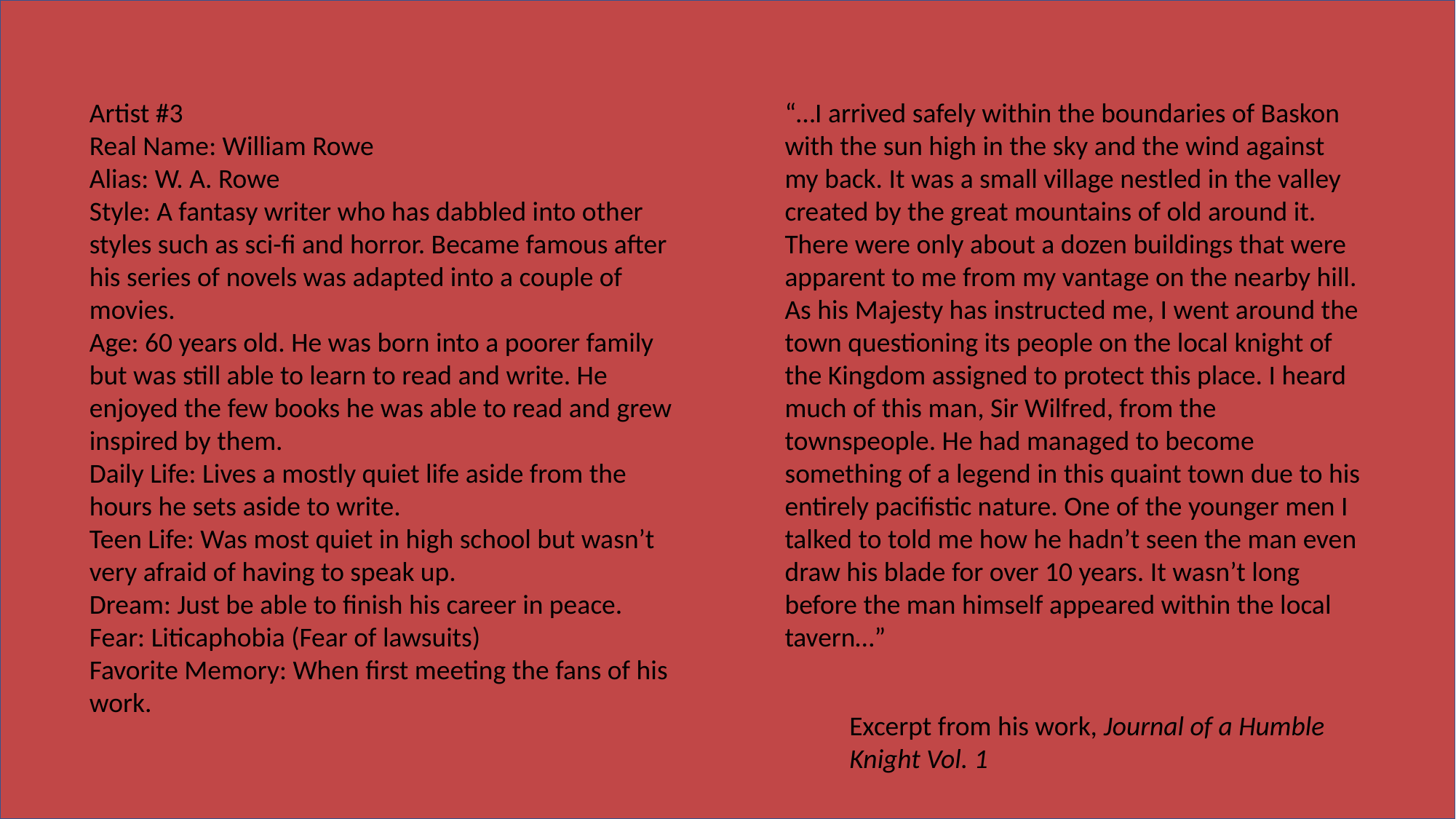

Artist #3
Real Name: William Rowe
Alias: W. A. Rowe
Style: A fantasy writer who has dabbled into other styles such as sci-fi and horror. Became famous after his series of novels was adapted into a couple of movies.
Age: 60 years old. He was born into a poorer family but was still able to learn to read and write. He enjoyed the few books he was able to read and grew inspired by them.
Daily Life: Lives a mostly quiet life aside from the hours he sets aside to write.
Teen Life: Was most quiet in high school but wasn’t very afraid of having to speak up.
Dream: Just be able to finish his career in peace.
Fear: Liticaphobia (Fear of lawsuits)
Favorite Memory: When first meeting the fans of his work.
“…I arrived safely within the boundaries of Baskon with the sun high in the sky and the wind against my back. It was a small village nestled in the valley created by the great mountains of old around it. There were only about a dozen buildings that were apparent to me from my vantage on the nearby hill. As his Majesty has instructed me, I went around the town questioning its people on the local knight of the Kingdom assigned to protect this place. I heard much of this man, Sir Wilfred, from the townspeople. He had managed to become something of a legend in this quaint town due to his entirely pacifistic nature. One of the younger men I talked to told me how he hadn’t seen the man even draw his blade for over 10 years. It wasn’t long before the man himself appeared within the local tavern…”
Excerpt from his work, Journal of a Humble Knight Vol. 1